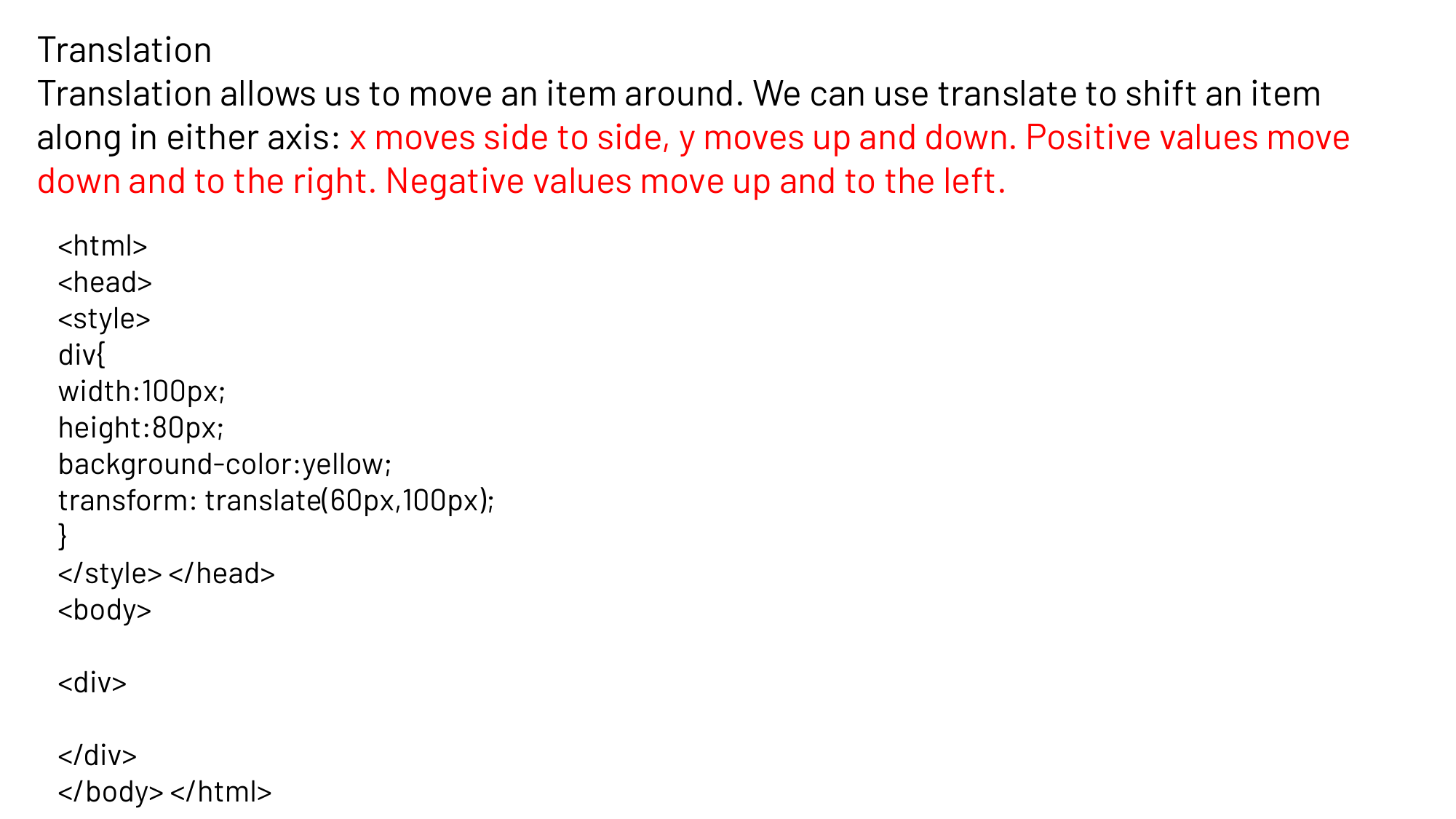

Translation
Translation allows us to move an item around. We can use translate to shift an item along in either axis: x moves side to side, y moves up and down. Positive values move down and to the right. Negative values move up and to the left.
<html>
<head>
<style>
div{
width:100px;
height:80px;
background-color:yellow;
transform: translate(60px,100px);
}
</style> </head>
<body>

<div>

</div>
</body> </html>